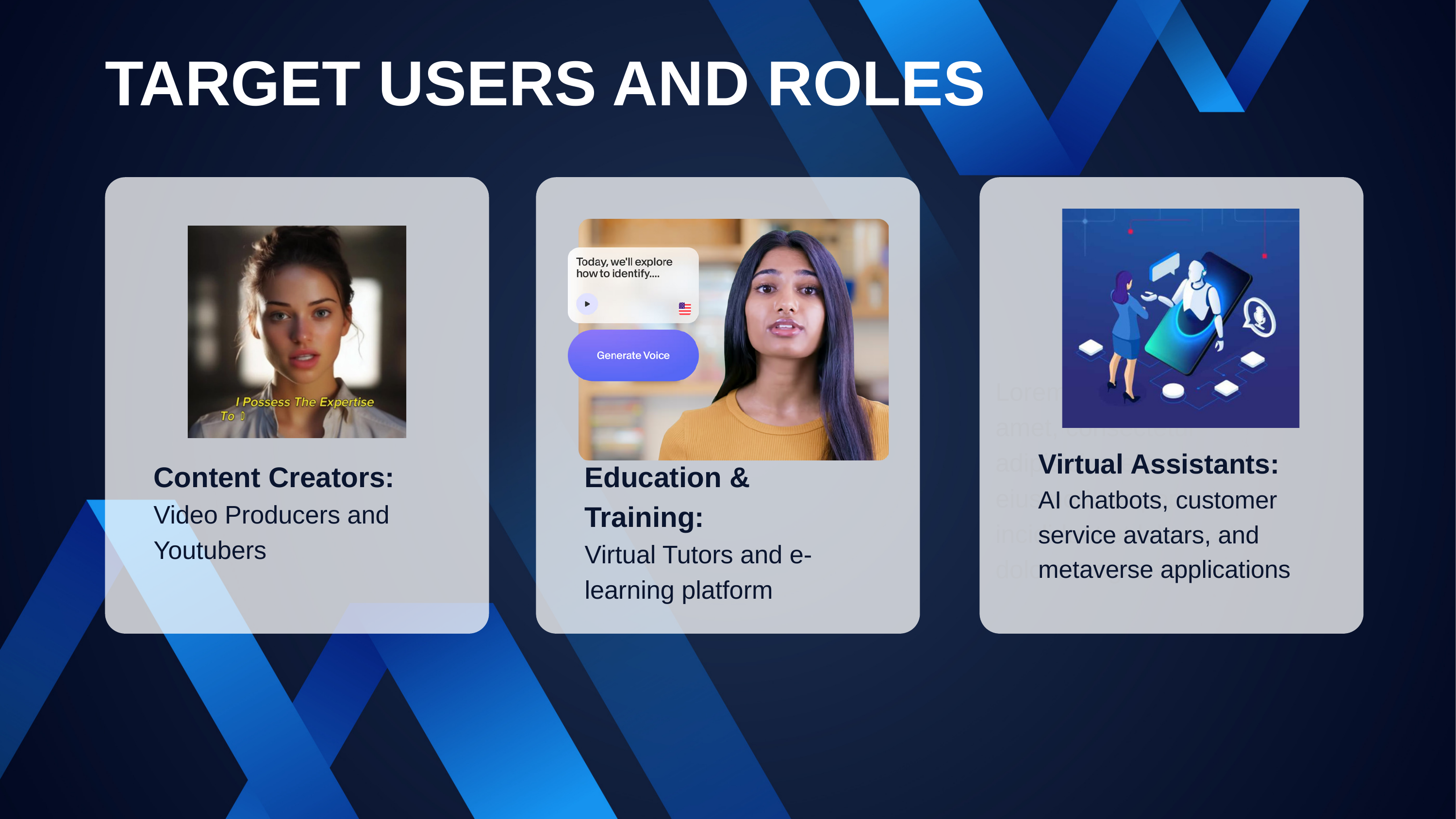

TARGET USERS AND ROLES

Lorem ipsum dolor sit amet, consectetur adipisicing elit, sed do eiusmod tempor incididunt ut labore et dolore magna aliqua.
Virtual Assistants:
AI chatbots, customer service avatars, and metaverse applications
Content Creators:
Video Producers and Youtubers
Education & Training:
Virtual Tutors and e-learning platform